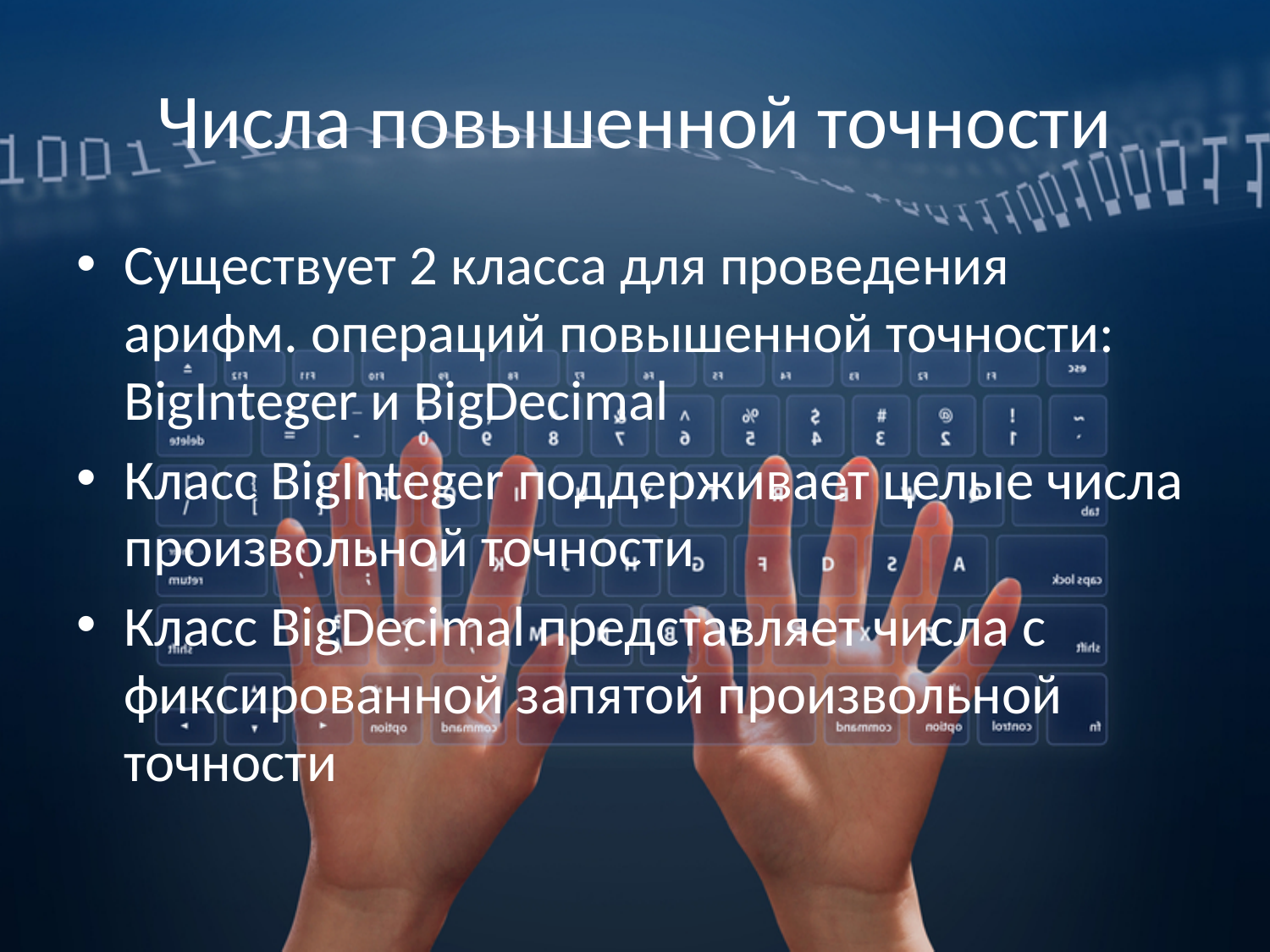

# Числа повышенной точности
Существует 2 класса для проведения арифм. операций повышенной точности: BigInteger и BigDecimal
Класс BigInteger поддерживает целые числа произвольной точности
Класс BigDecimal представляет числа с фиксированной запятой произвольной точности